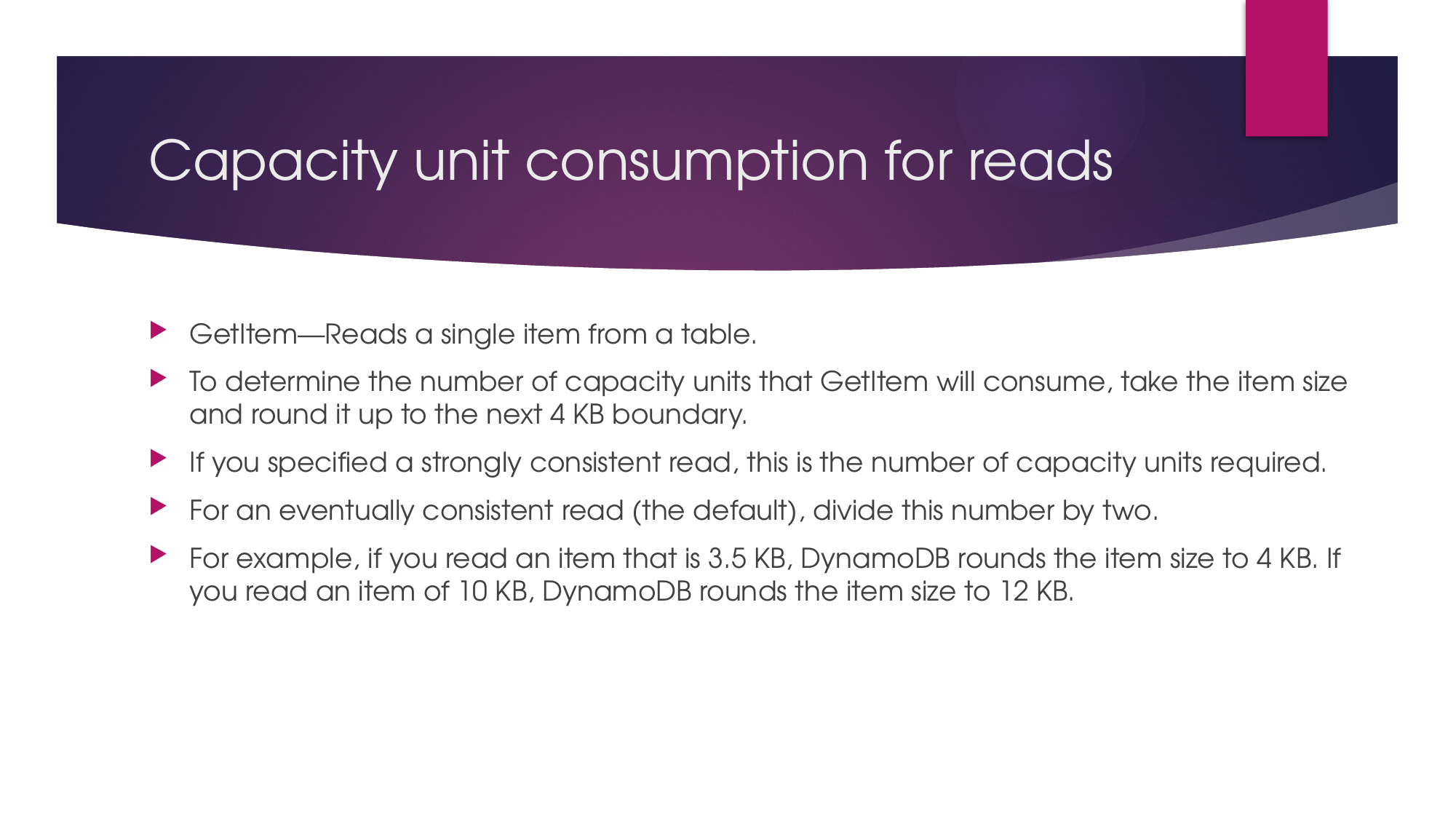

# Capacity unit consumption for reads
GetItem—Reads a single item from a table.
To determine the number of capacity units that GetItem will consume, take the item size and round it up to the next 4 KB boundary.
If you specified a strongly consistent read, this is the number of capacity units required.
For an eventually consistent read (the default), divide this number by two.
For example, if you read an item that is 3.5 KB, DynamoDB rounds the item size to 4 KB. If you read an item of 10 KB, DynamoDB rounds the item size to 12 KB.